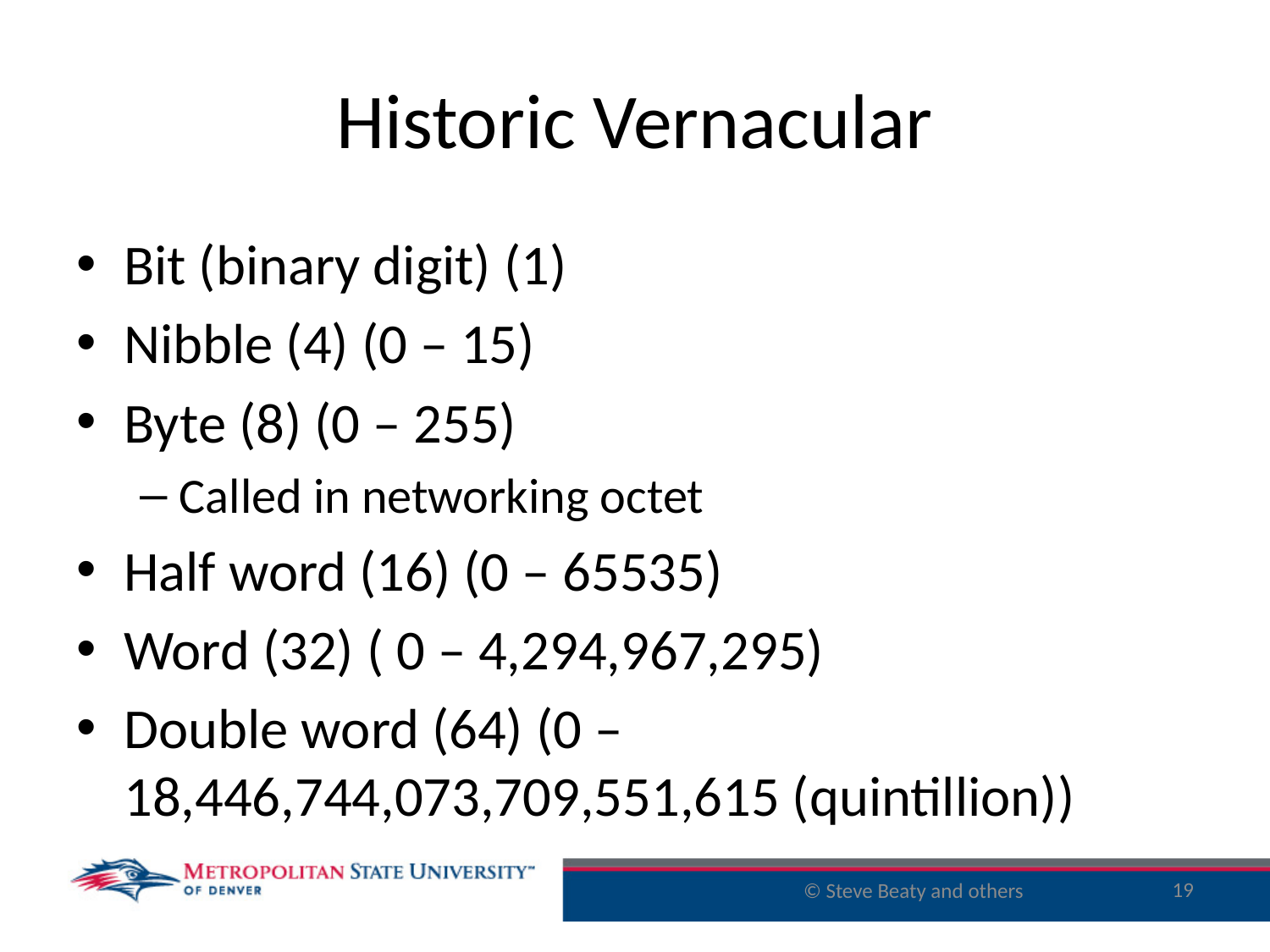

# Historic Vernacular
Bit (binary digit) (1)
Nibble (4) (0 – 15)
Byte (8) (0 – 255)
Called in networking octet
Half word (16) (0 – 65535)
Word (32) ( 0 – 4,294,967,295)
Double word (64) (0 – 18,446,744,073,709,551,615 (quintillion))

19
© Steve Beaty and others